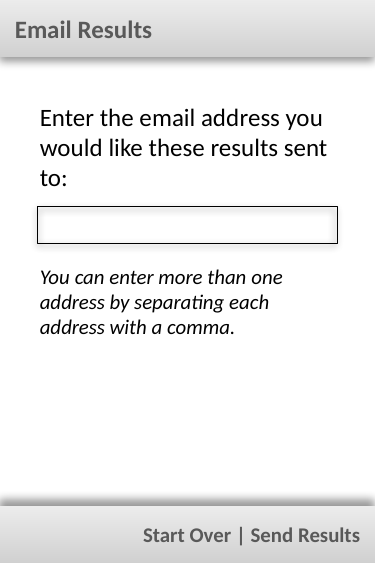

Email Results
Enter the email address you would like these results sent to:

You can enter more than one address by separating each address with a comma.
Start Over | Send Results